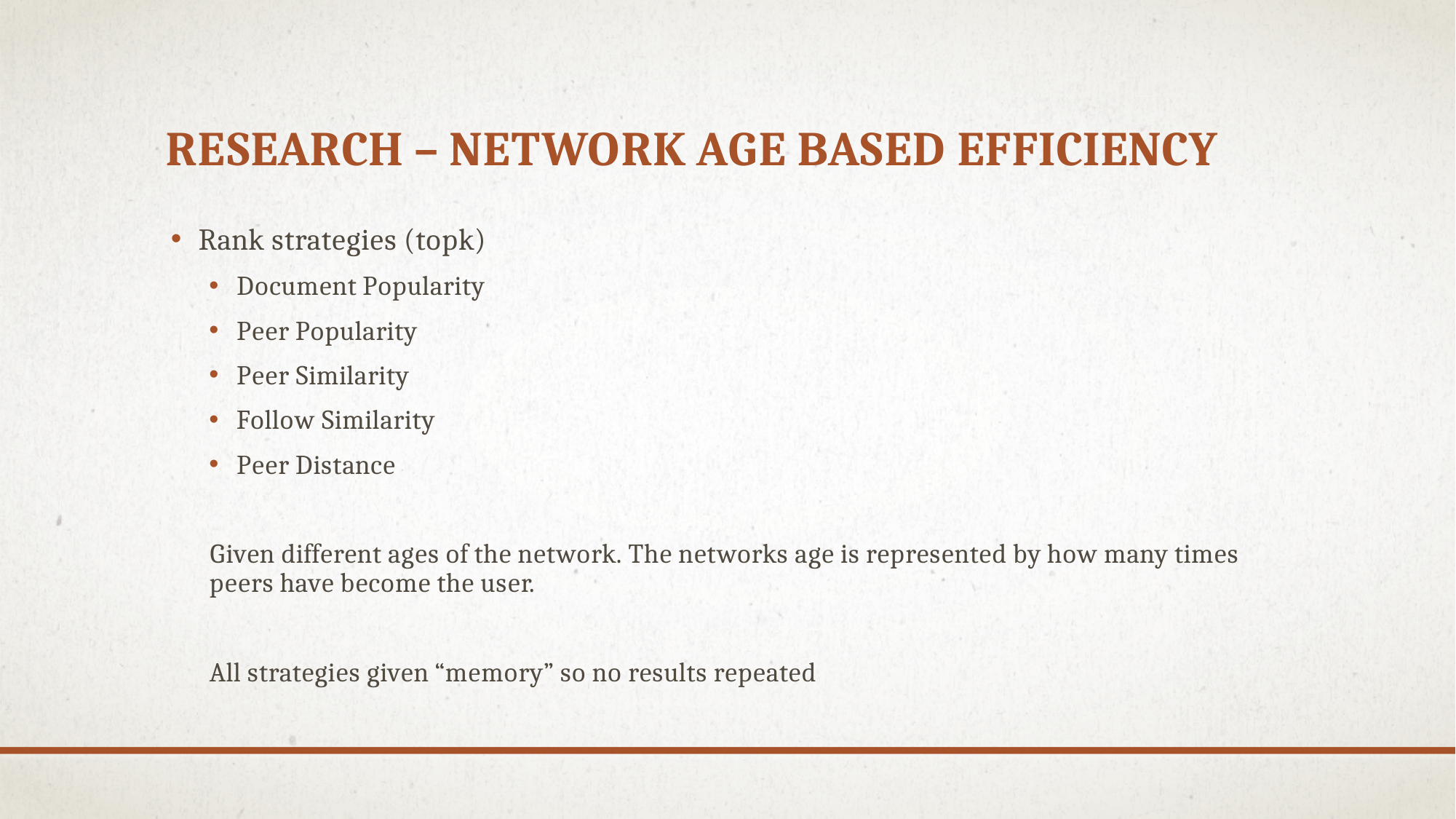

# Research – Network age based efficiency
Rank strategies (topk)
Document Popularity
Peer Popularity
Peer Similarity
Follow Similarity
Peer Distance

Given different ages of the network. The networks age is represented by how many times peers have become the user.

All strategies given “memory” so no results repeated